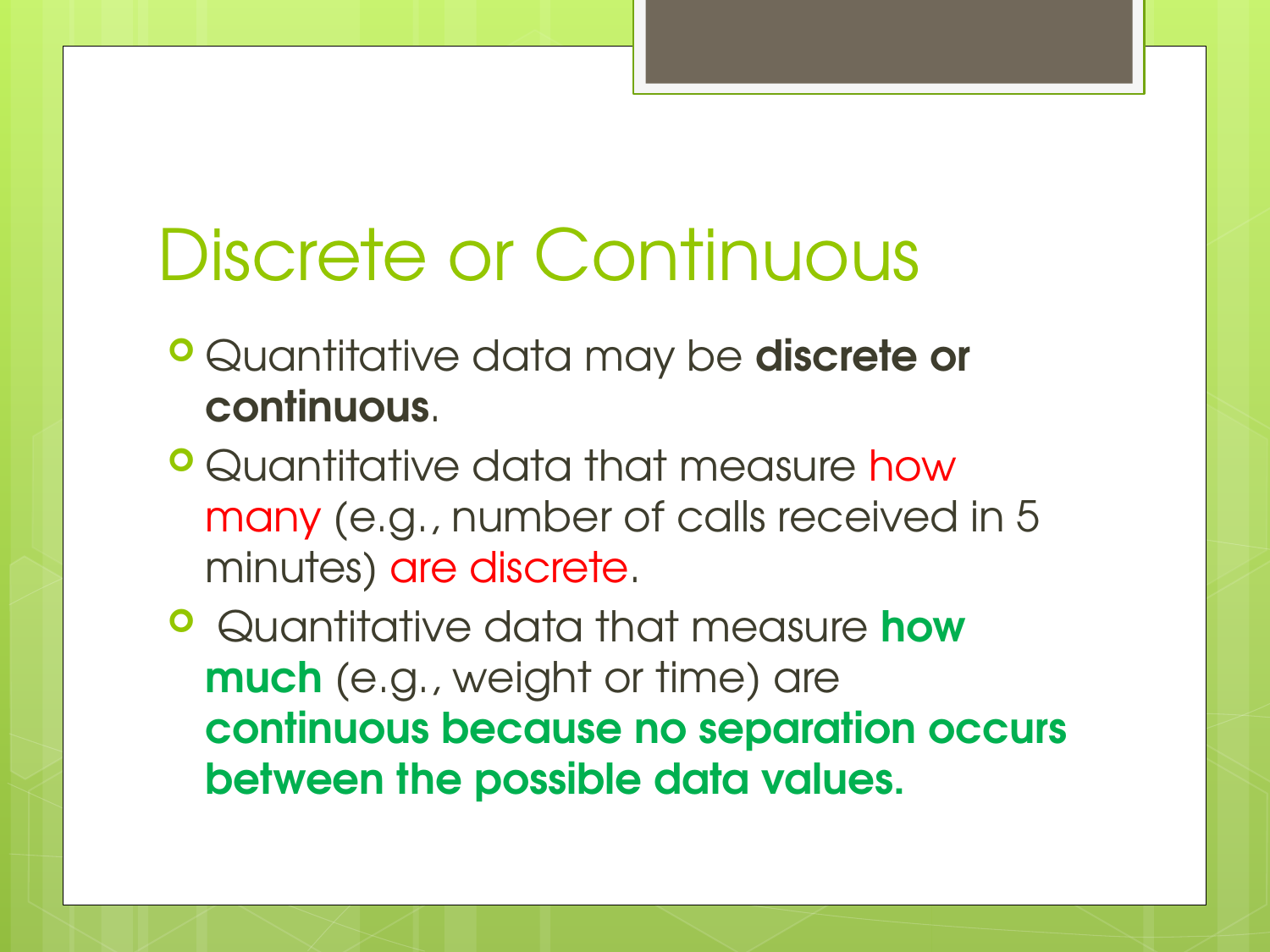

# Discrete or Continuous
Quantitative data may be discrete or continuous.
Quantitative data that measure how many (e.g., number of calls received in 5 minutes) are discrete.
 Quantitative data that measure how much (e.g., weight or time) are continuous because no separation occurs between the possible data values.